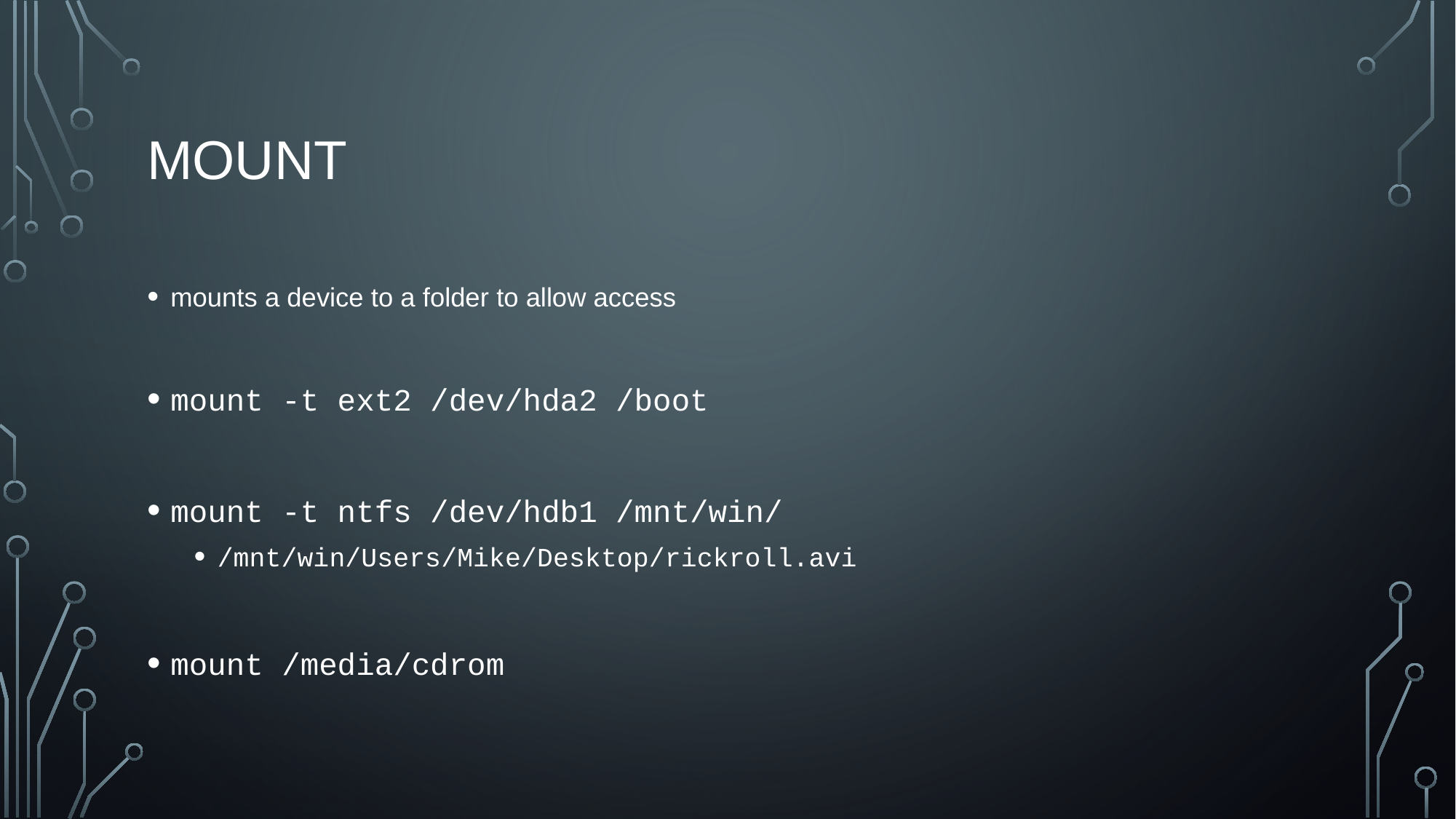

# mount
mounts a device to a folder to allow access

mount -t ext2 /dev/hda2 /boot

mount -t ntfs /dev/hdb1 /mnt/win/
/mnt/win/Users/Mike/Desktop/rickroll.avi

mount /media/cdrom